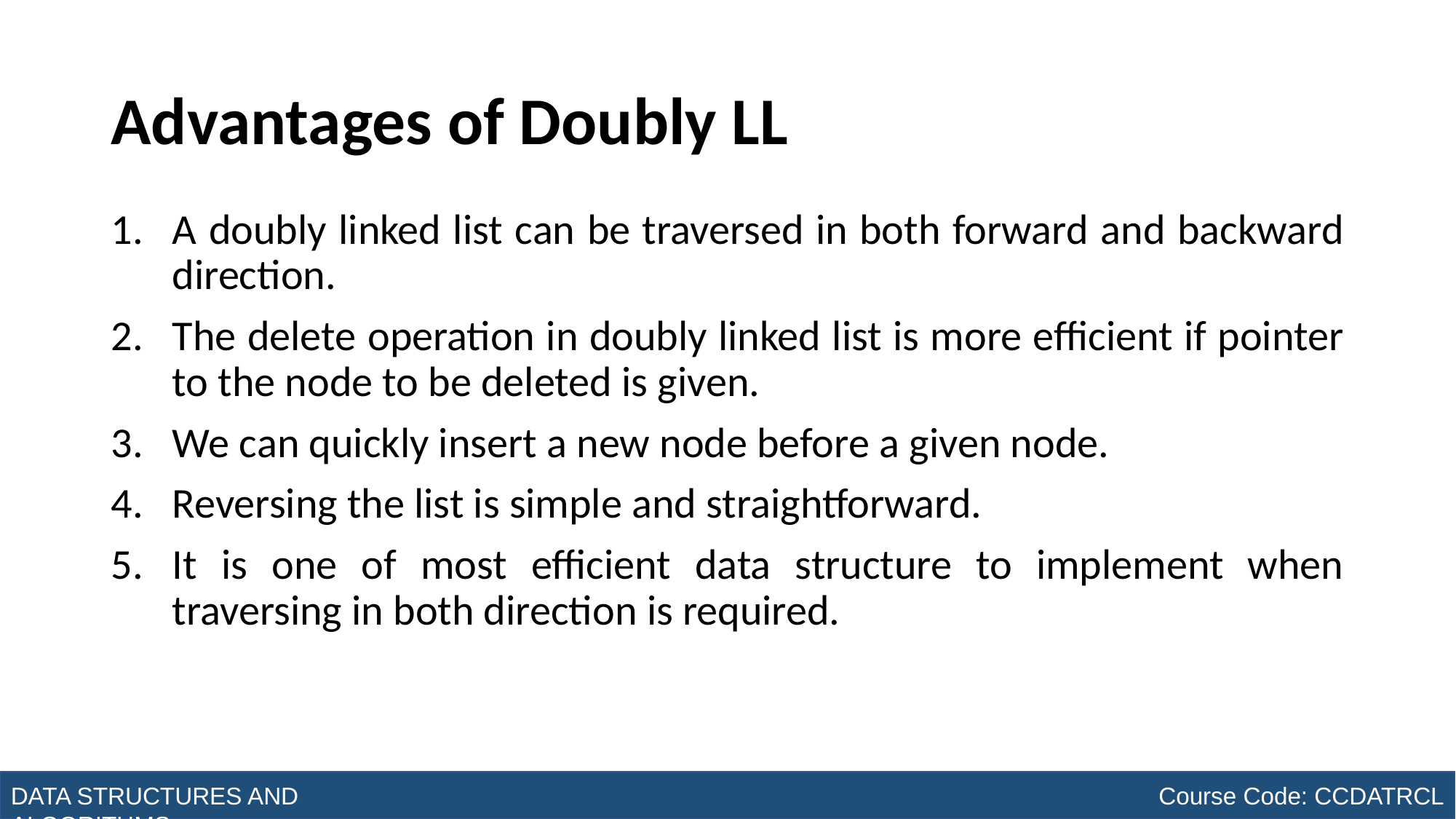

# Advantages of Doubly LL
A doubly linked list can be traversed in both forward and backward direction.
The delete operation in doubly linked list is more efficient if pointer to the node to be deleted is given.
We can quickly insert a new node before a given node.
Reversing the list is simple and straightforward.
It is one of most efficient data structure to implement when traversing in both direction is required.

Joseph Marvin R. Imperial
DATA STRUCTURES AND ALGORITHMS
NU College of Computing and Information Technologies
Course Code: CCDATRCL